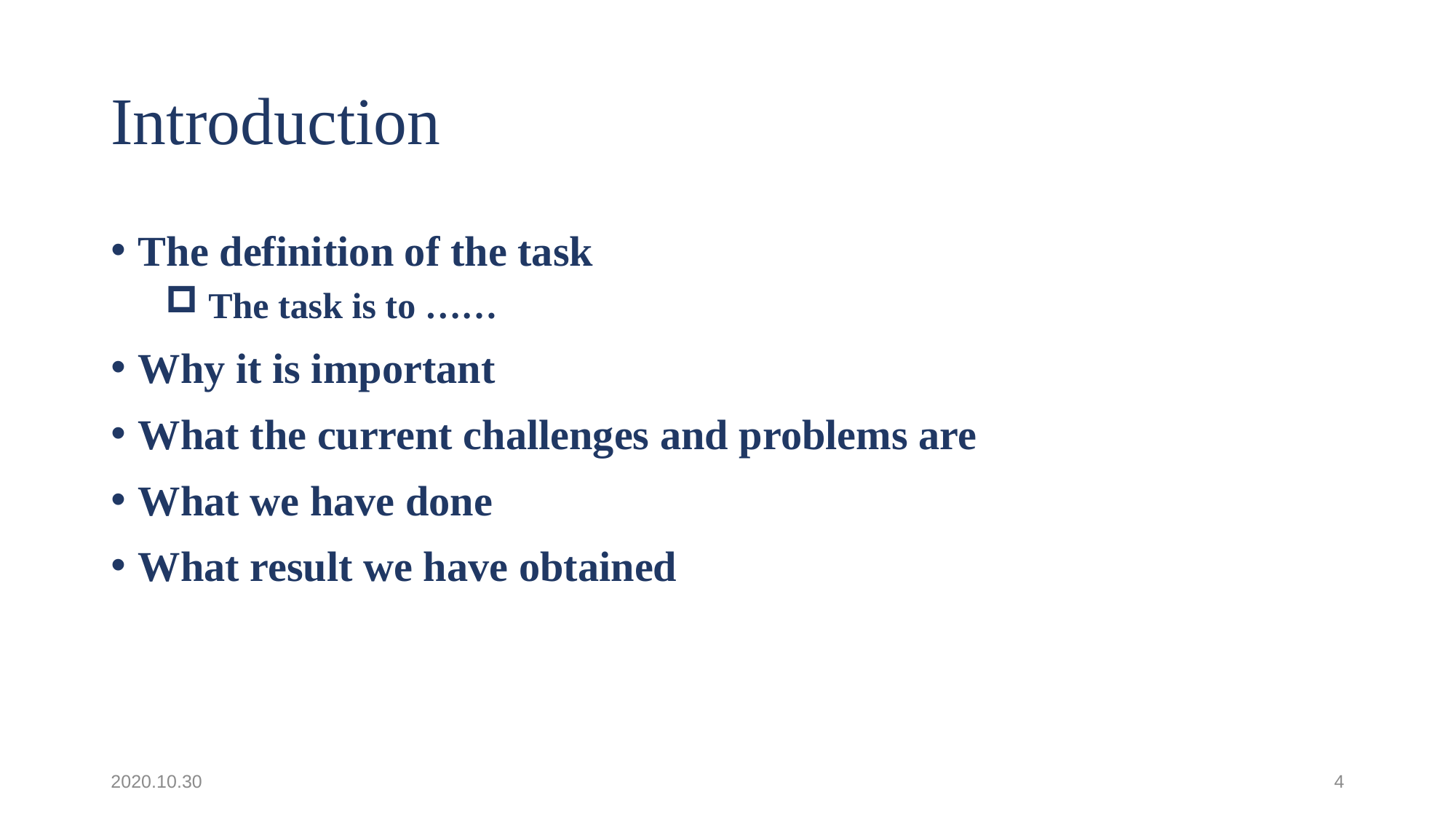

# Introduction
The definition of the task
 The task is to ……
Why it is important
What the current challenges and problems are
What we have done
What result we have obtained

2020.10.30
4